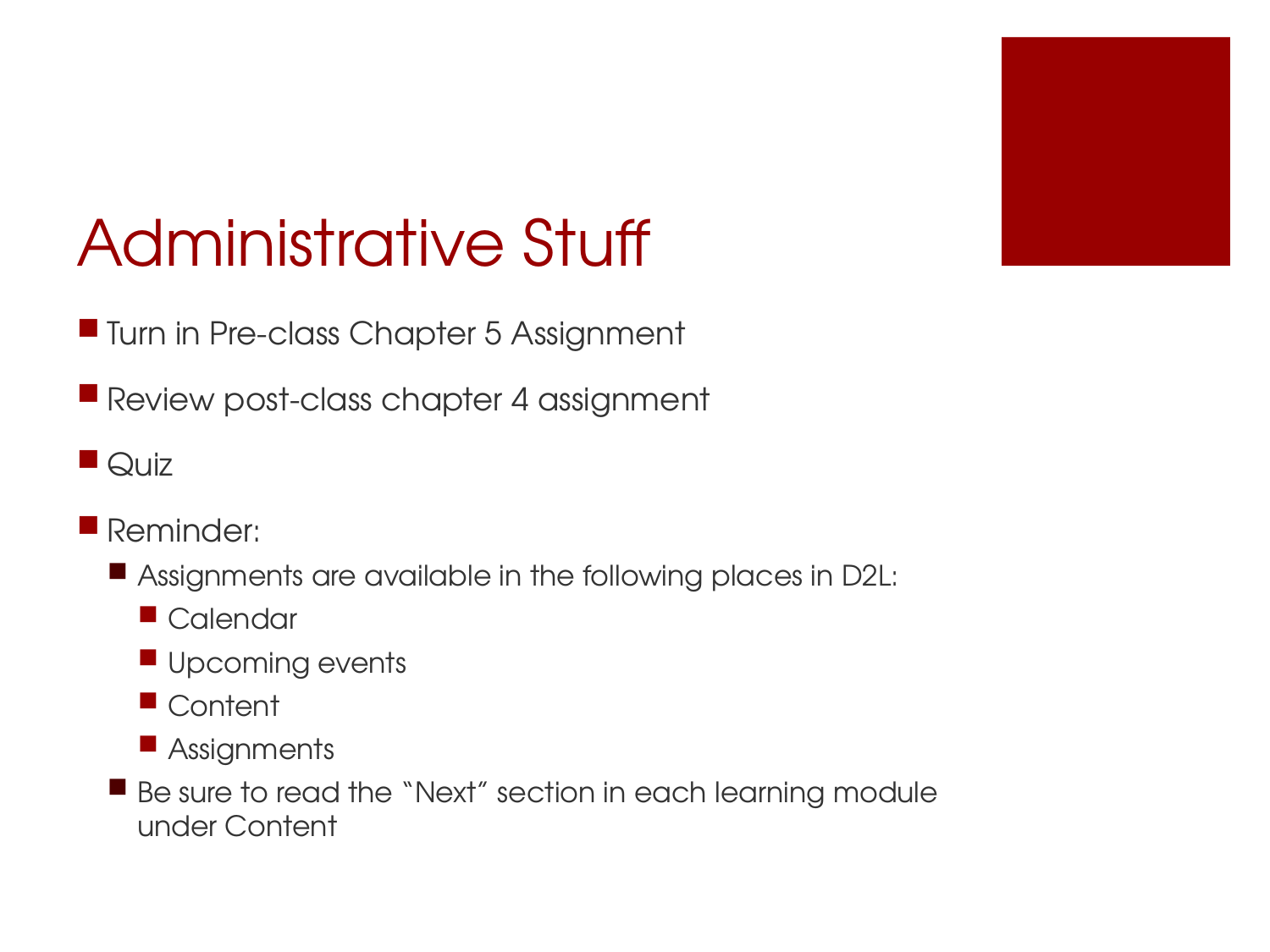

# Administrative Stuff
Turn in Pre-class Chapter 5 Assignment
Review post-class chapter 4 assignment
Quiz
Reminder:
Assignments are available in the following places in D2L:
Calendar
Upcoming events
Content
Assignments
Be sure to read the “Next” section in each learning module under Content